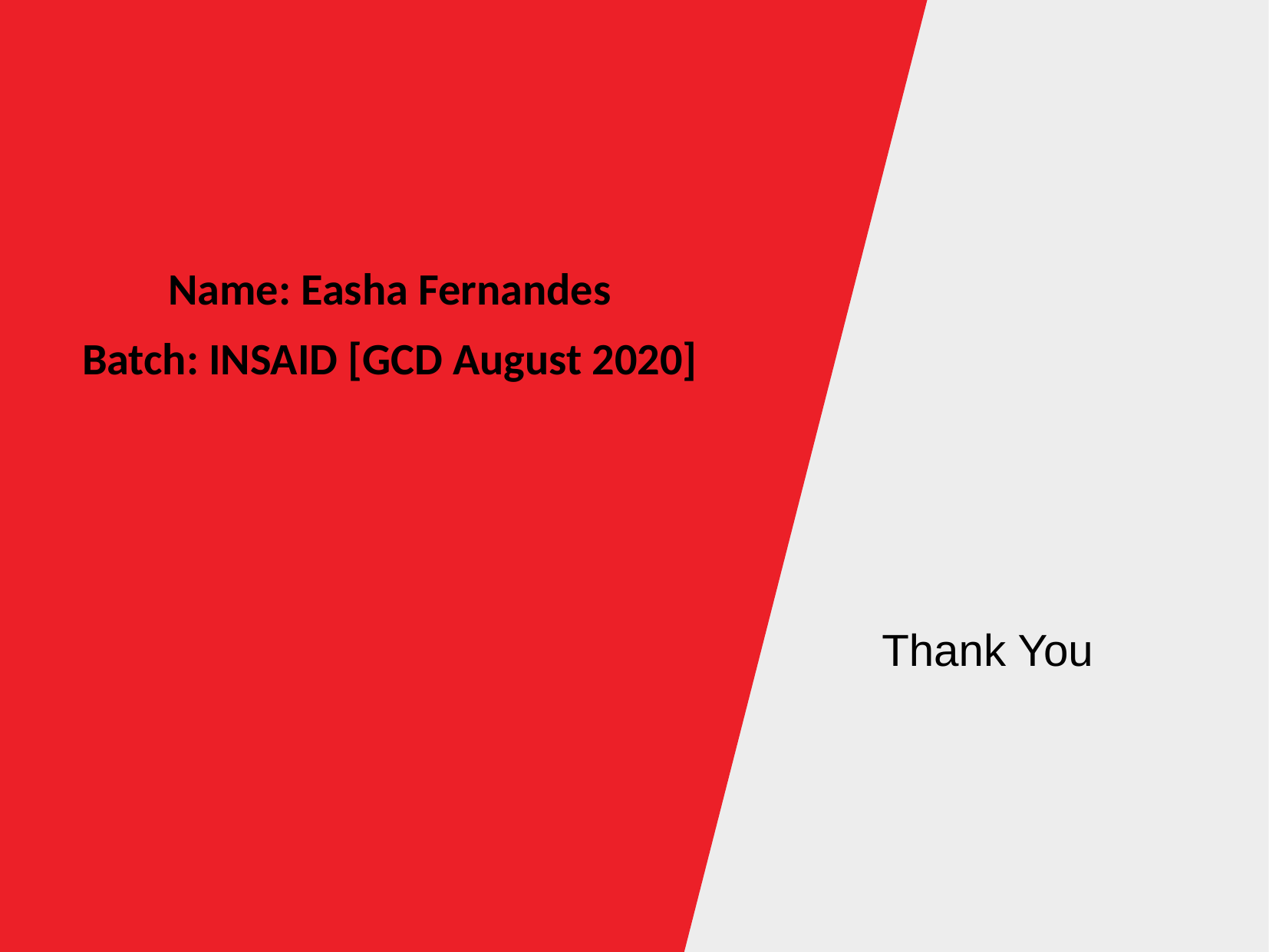

Name: Easha Fernandes
Batch: INSAID [GCD August 2020]
Thank You